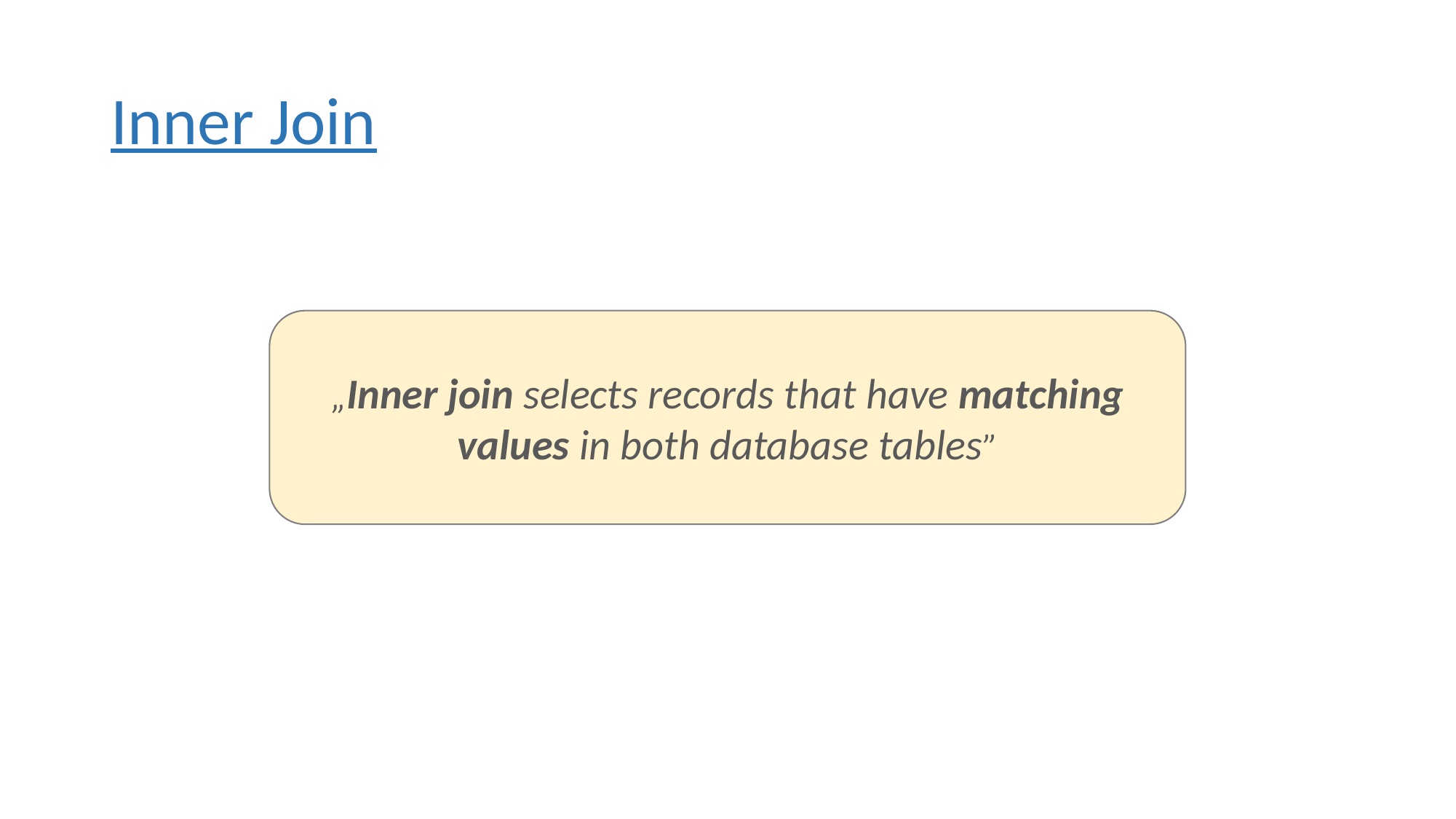

# Inner Join
„Inner join selects records that have matching values in both database tables”